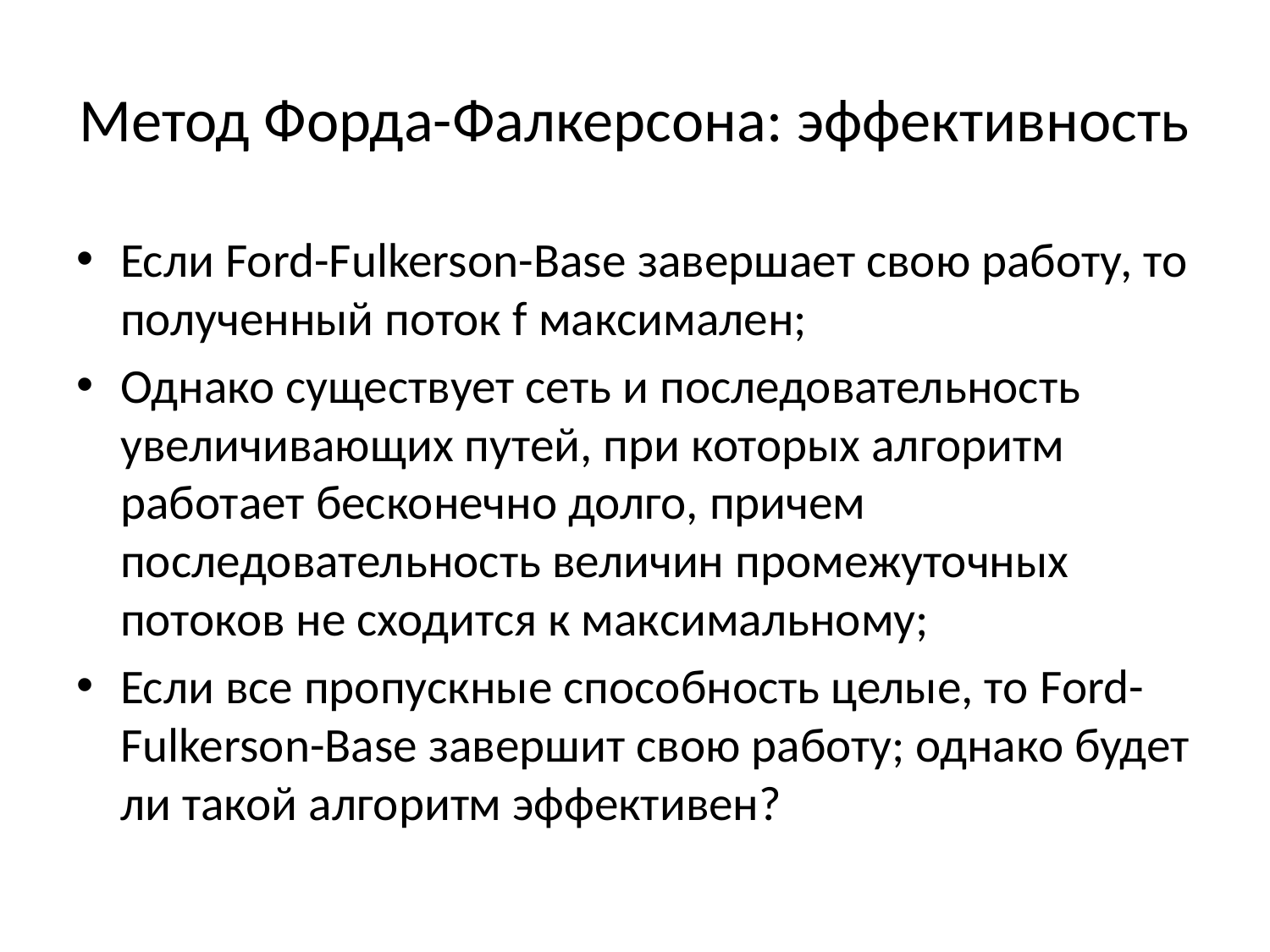

# Метод Форда-Фалкерсона: эффективность
Если Ford-Fulkerson-Base завершает свою работу, то полученный поток f максимален;
Однако существует сеть и последовательность увеличивающих путей, при которых алгоритм работает бесконечно долго, причем последовательность величин промежуточных потоков не сходится к максимальному;
Если все пропускные способность целые, то Ford-Fulkerson-Base завершит свою работу; однако будет ли такой алгоритм эффективен?